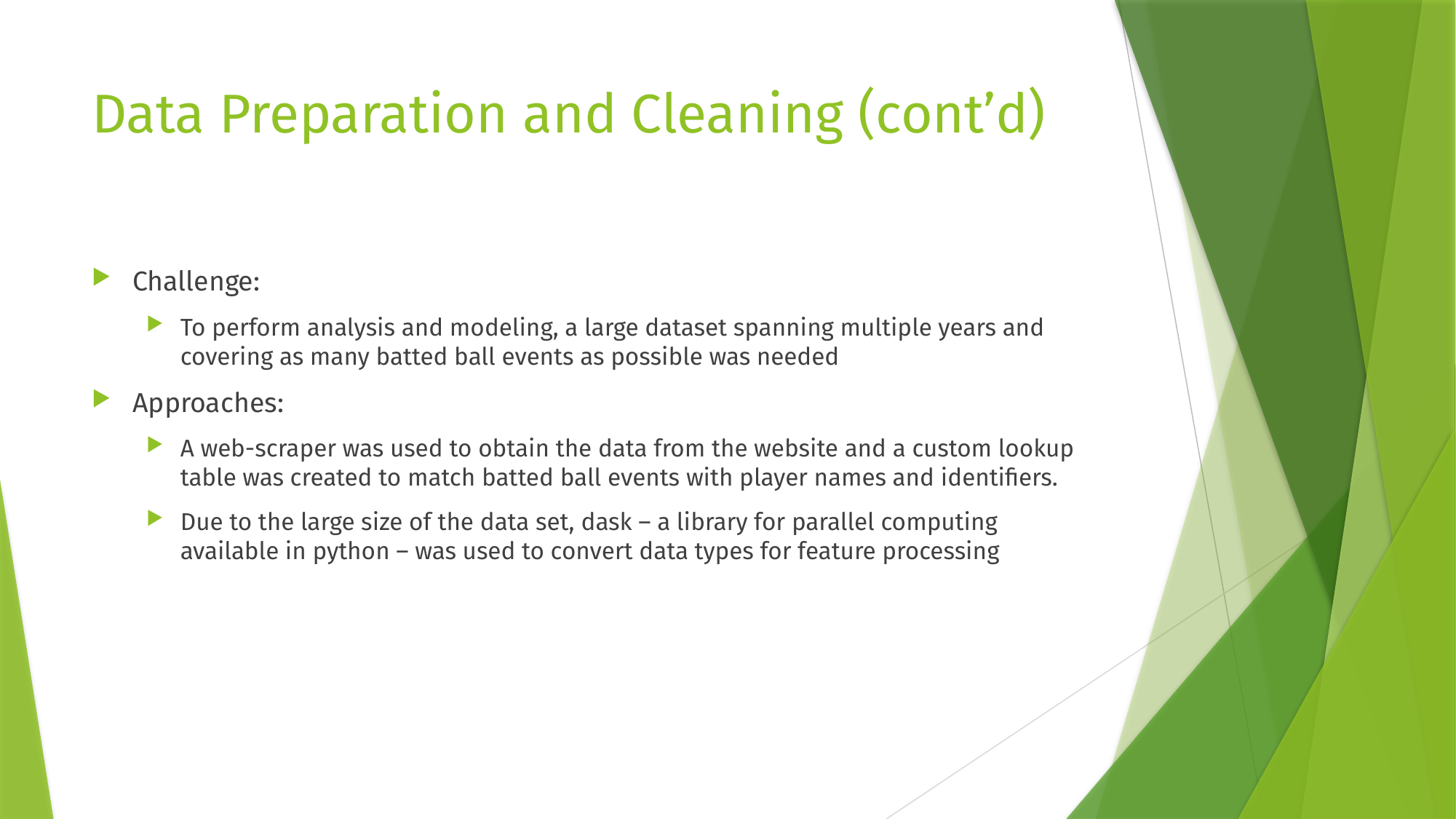

# Data Preparation and Cleaning (cont’d)
Challenge:
To perform analysis and modeling, a large dataset spanning multiple years and covering as many batted ball events as possible was needed
Approaches:
A web-scraper was used to obtain the data from the website and a custom lookup table was created to match batted ball events with player names and identifiers.
Due to the large size of the data set, dask – a library for parallel computing available in python – was used to convert data types for feature processing